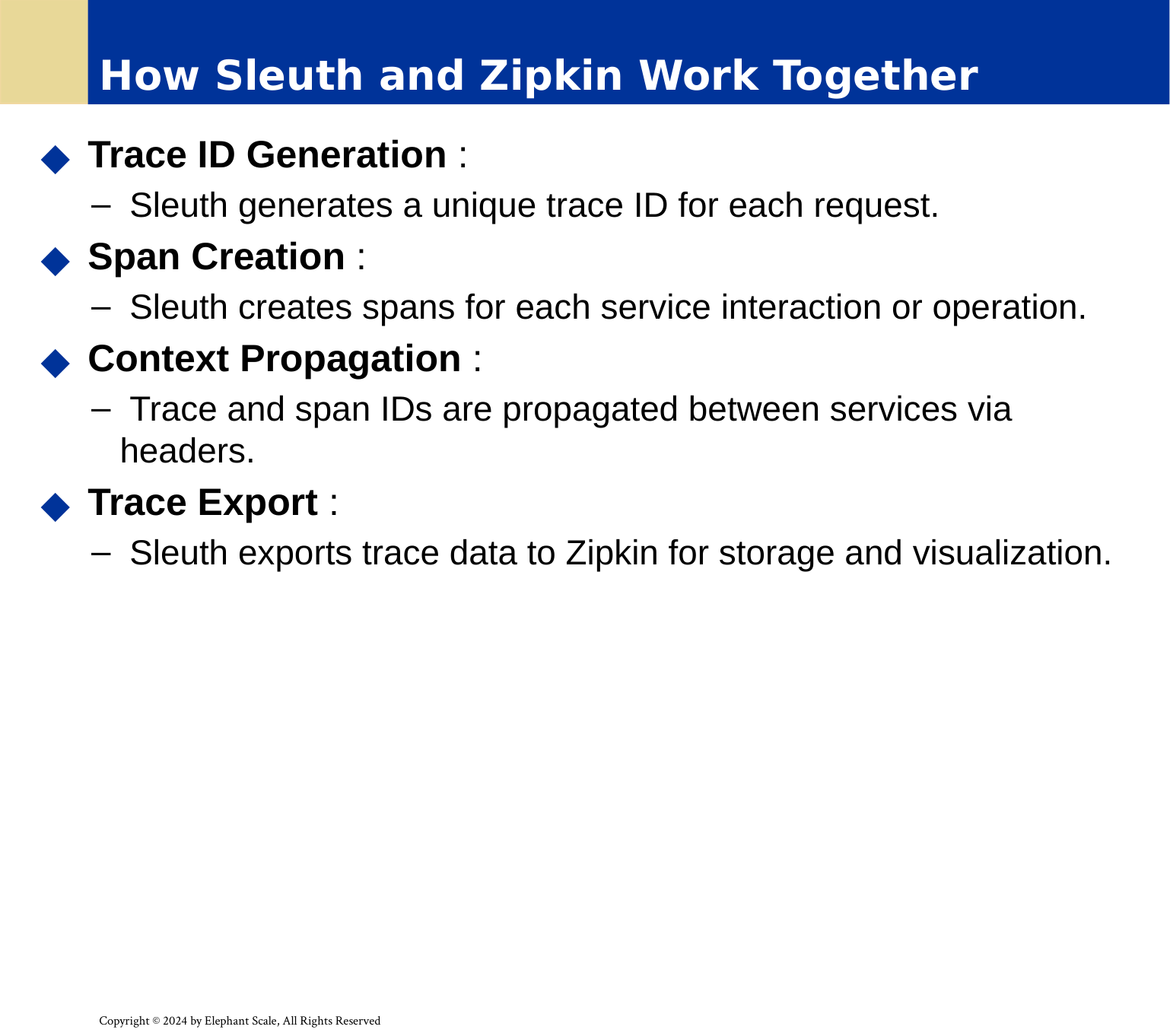

# How Sleuth and Zipkin Work Together
 Trace ID Generation :
 Sleuth generates a unique trace ID for each request.
 Span Creation :
 Sleuth creates spans for each service interaction or operation.
 Context Propagation :
 Trace and span IDs are propagated between services via headers.
 Trace Export :
 Sleuth exports trace data to Zipkin for storage and visualization.
Copyright © 2024 by Elephant Scale, All Rights Reserved